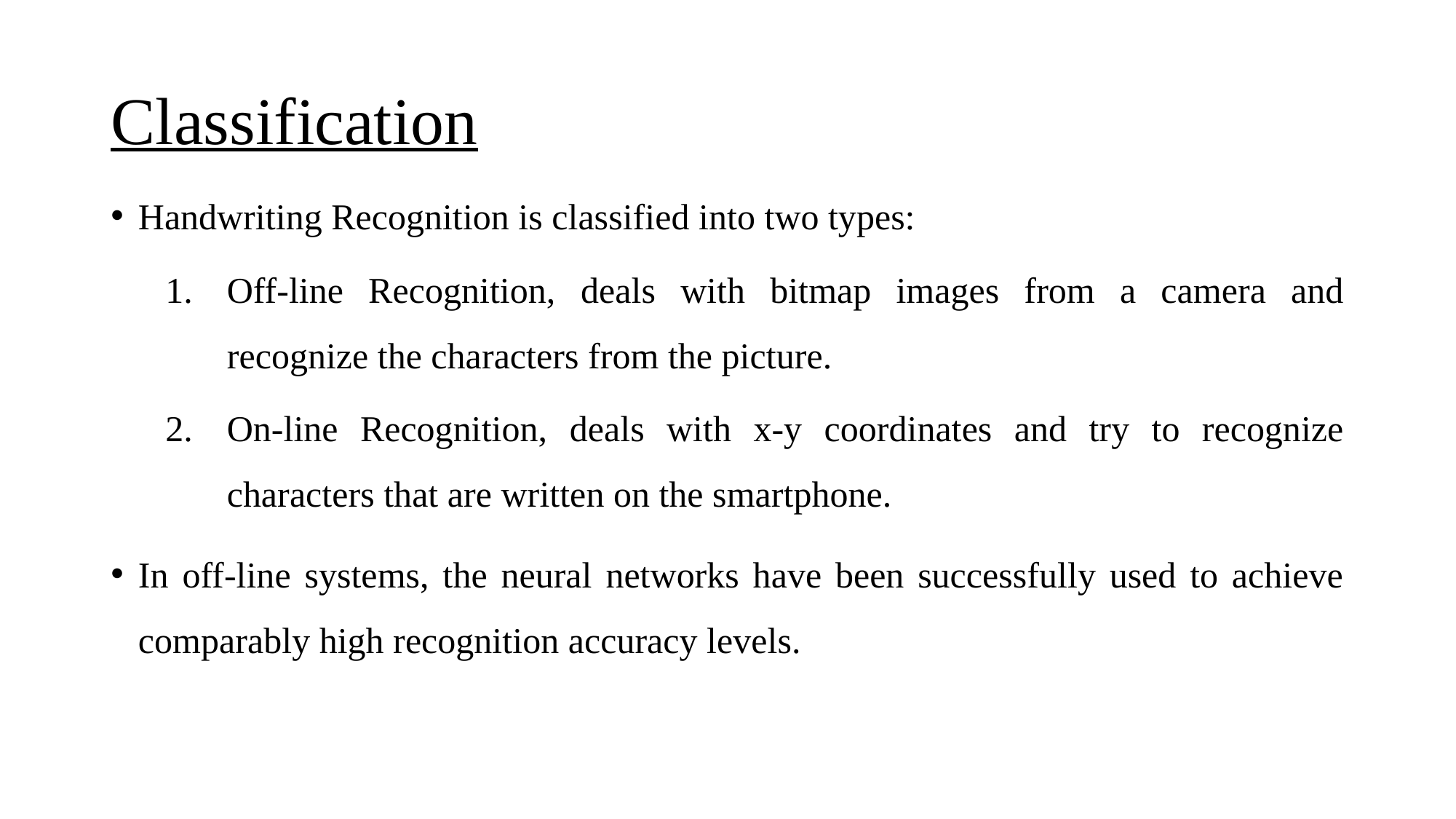

# Classification
Handwriting Recognition is classified into two types:
Off-line Recognition, deals with bitmap images from a camera and recognize the characters from the picture.
On-line Recognition, deals with x-y coordinates and try to recognize characters that are written on the smartphone.
In off-line systems, the neural networks have been successfully used to achieve comparably high recognition accuracy levels.